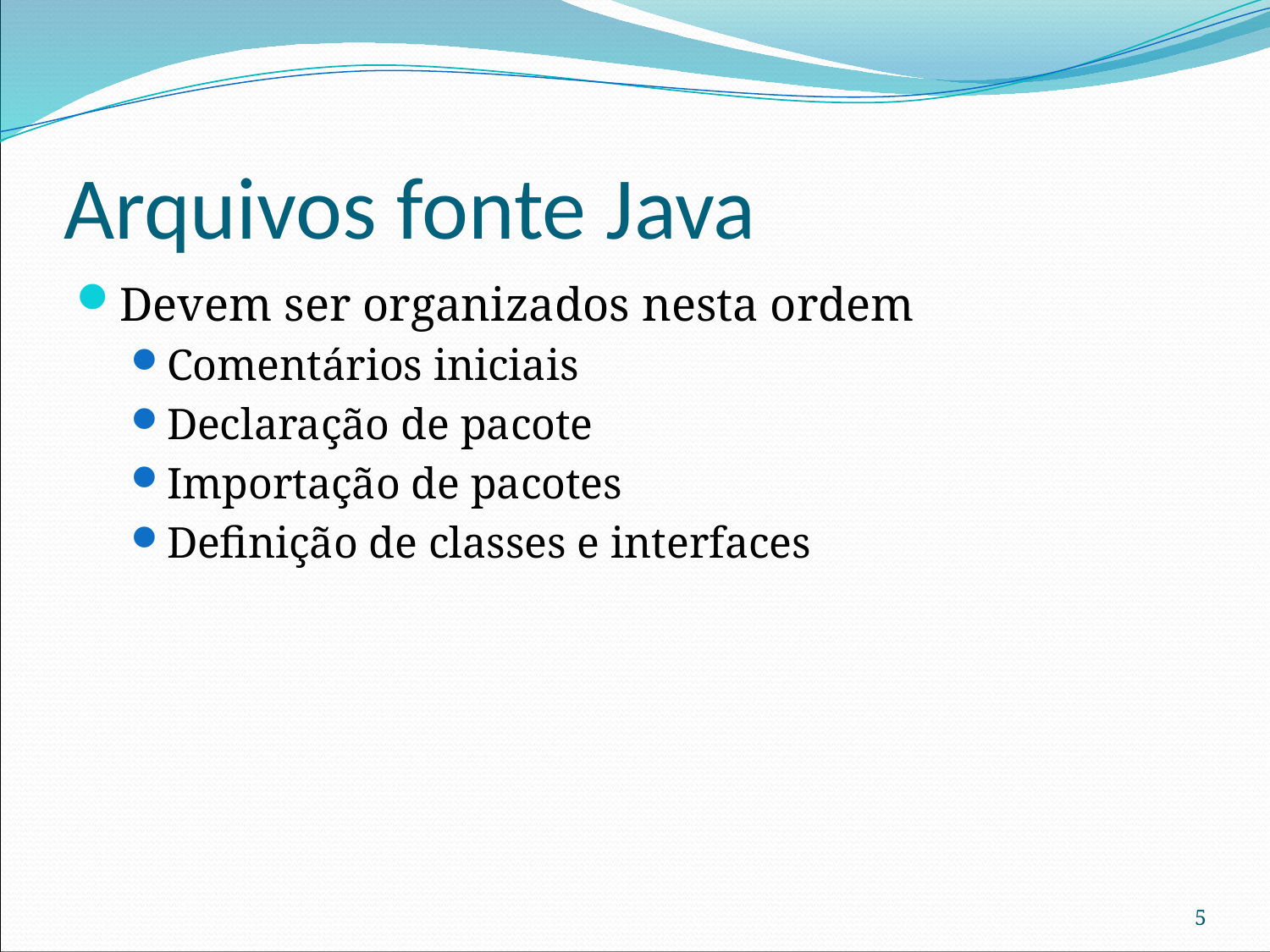

# Arquivos fonte Java
Devem ser organizados nesta ordem
Comentários iniciais
Declaração de pacote
Importação de pacotes
Definição de classes e interfaces

5